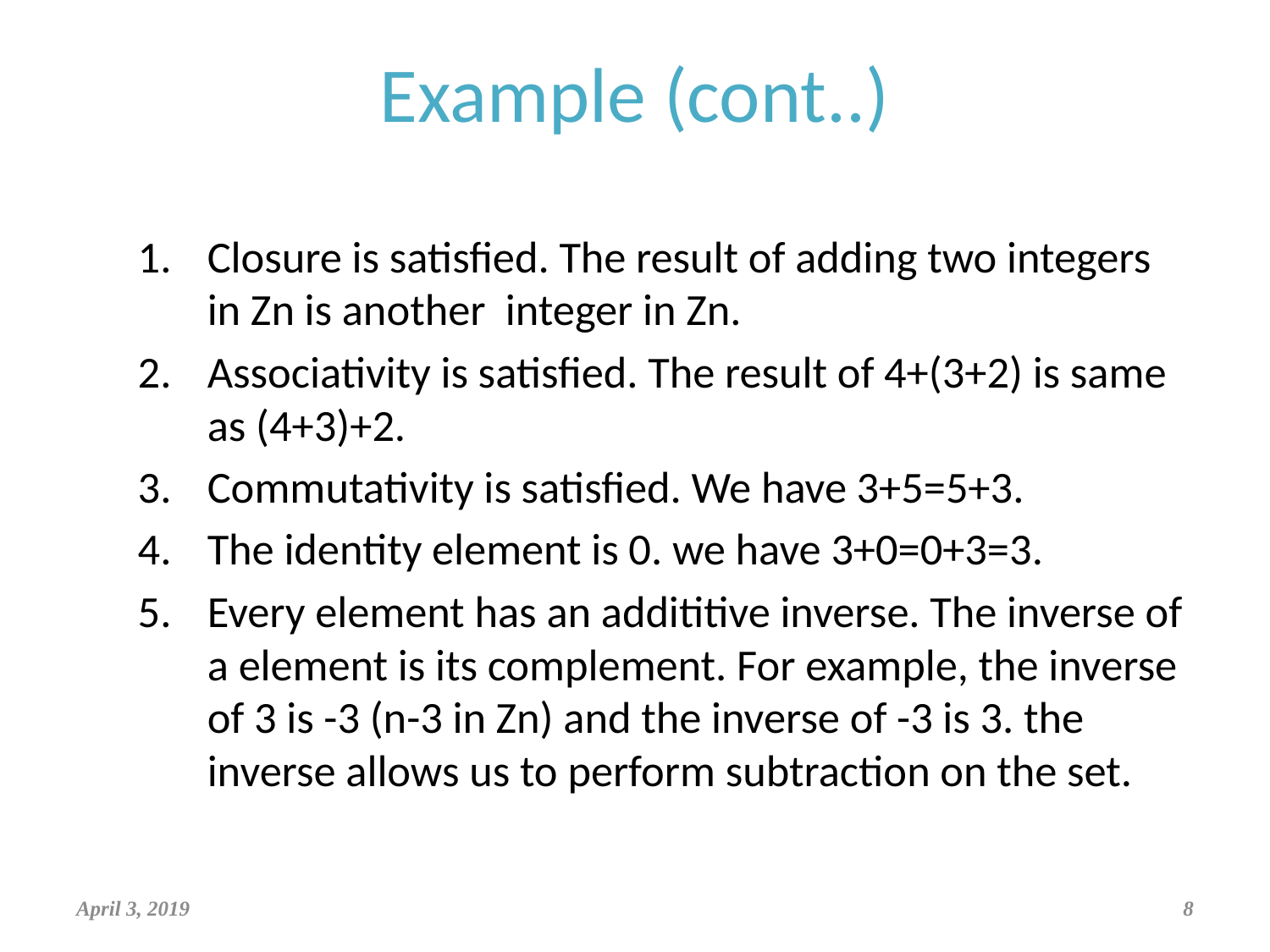

Example (cont..)

Closure is satisfied. The result of adding two integers in Zn is another  integer in Zn.
Associativity is satisfied. The result of 4+(3+2) is same as (4+3)+2.
Commutativity is satisfied. We have 3+5=5+3.
The identity element is 0. we have 3+0=0+3=3.
Every element has an addititive inverse. The inverse of a element is its complement. For example, the inverse of 3 is -3 (n-3 in Zn) and the inverse of -3 is 3. the inverse allows us to perform subtraction on the set.
April 3, 2019
8